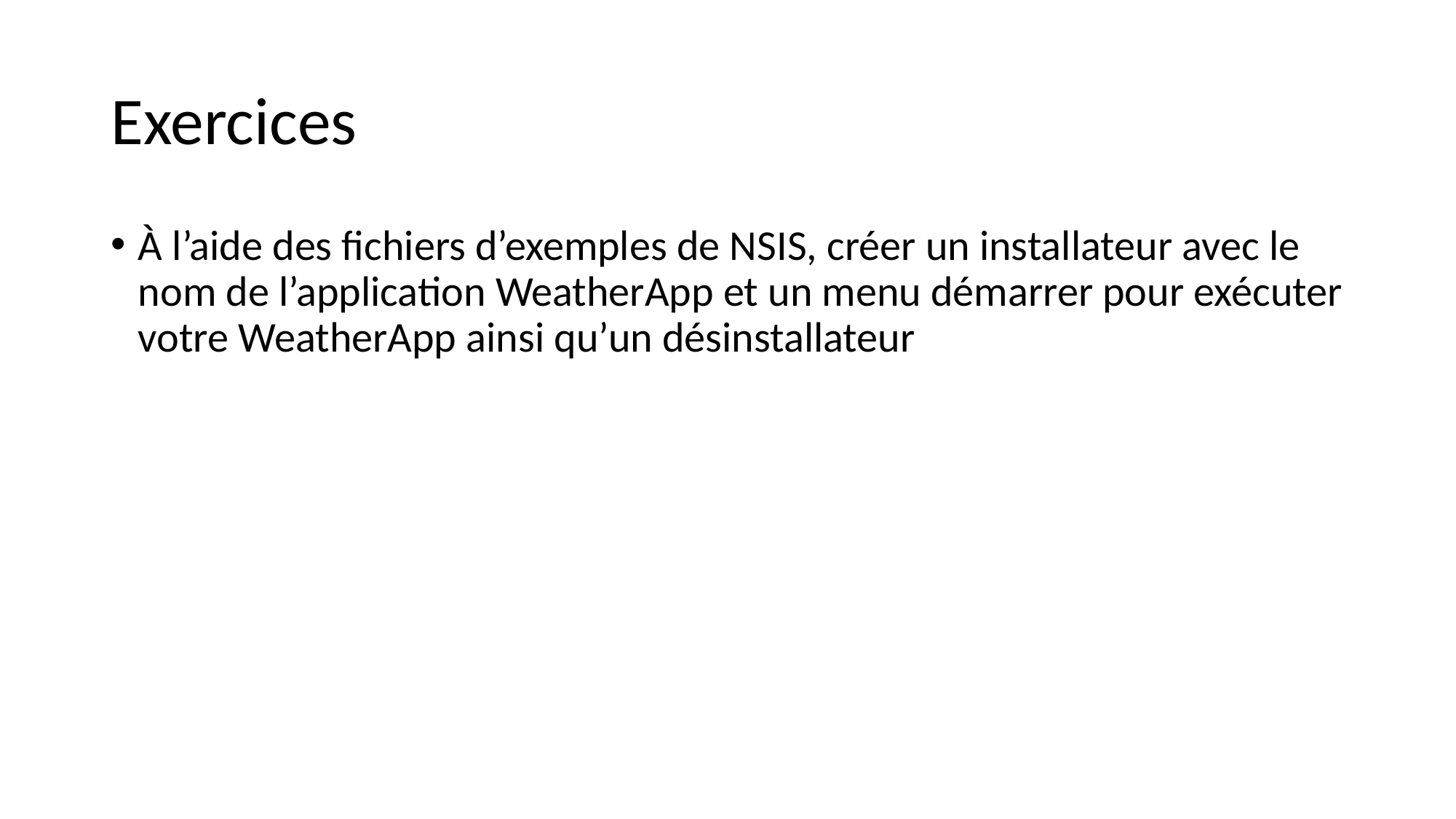

# Exercices
À l’aide des fichiers d’exemples de NSIS, créer un installateur avec le nom de l’application WeatherApp et un menu démarrer pour exécuter votre WeatherApp ainsi qu’un désinstallateur